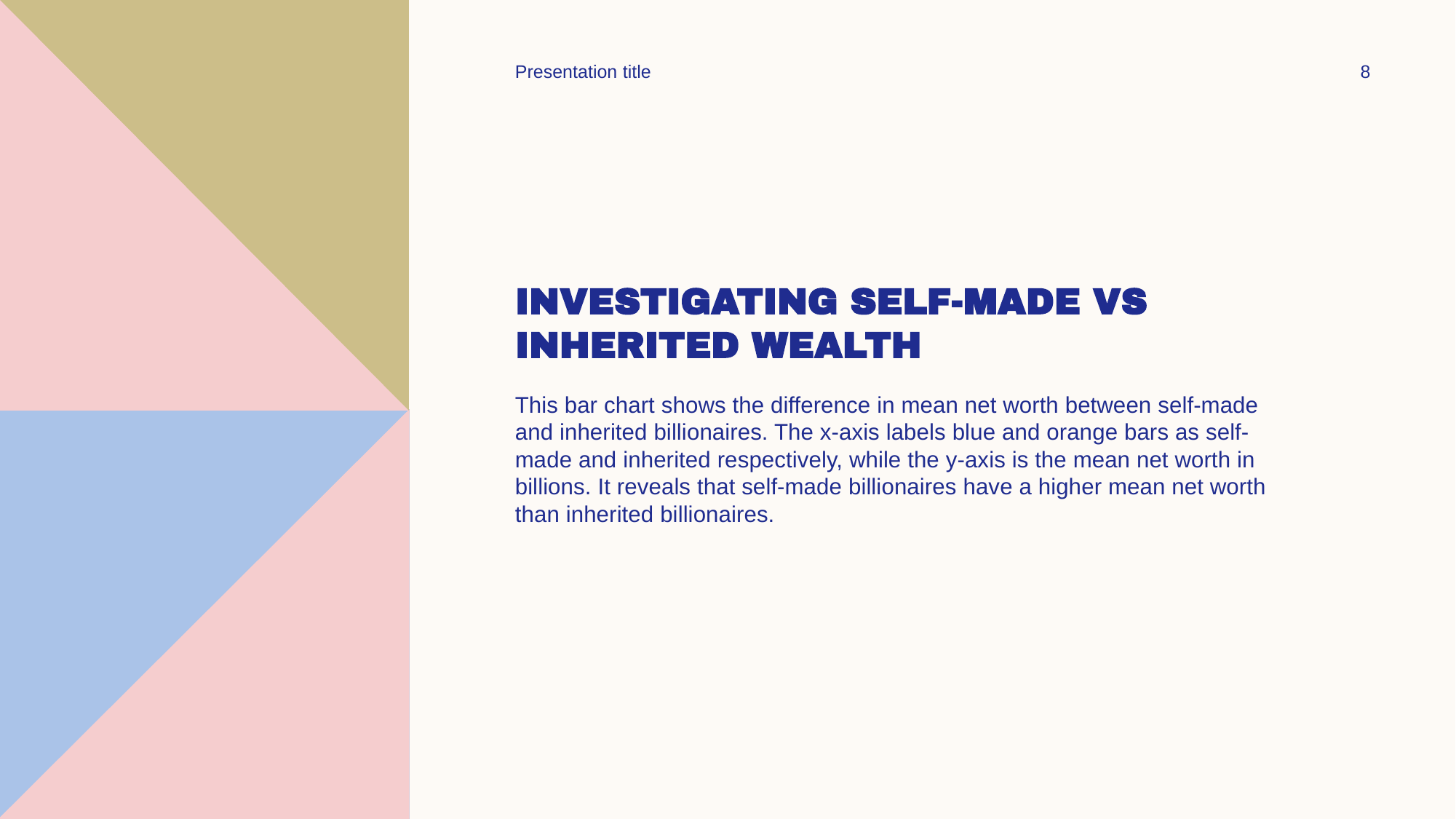

Presentation title
8
# Investigating Self-Made vs Inherited Wealth
This bar chart shows the difference in mean net worth between self-made and inherited billionaires. The x-axis labels blue and orange bars as self-made and inherited respectively, while the y-axis is the mean net worth in billions. It reveals that self-made billionaires have a higher mean net worth than inherited billionaires.